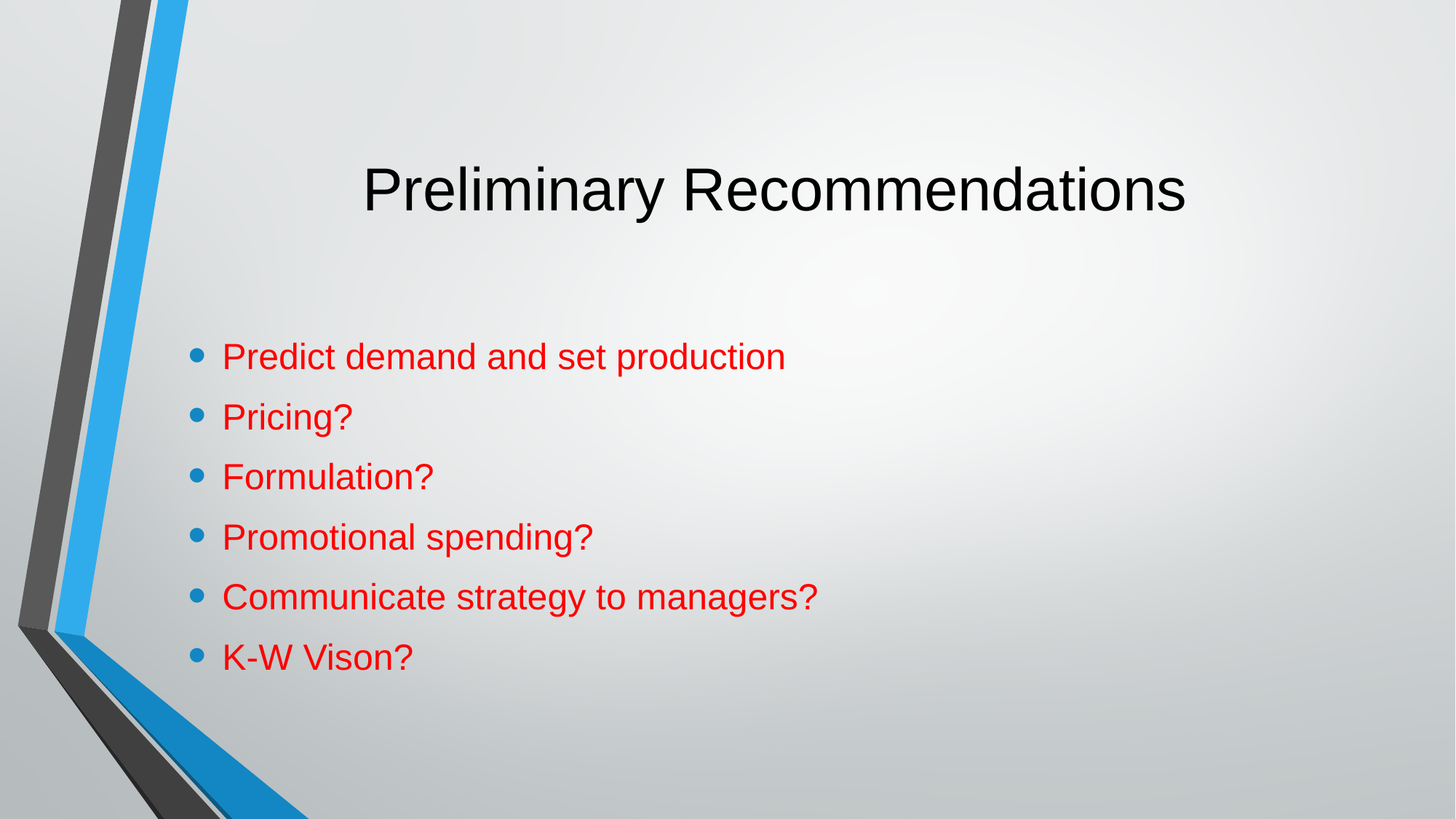

# Preliminary Recommendations
Predict demand and set production
Pricing?
Formulation?
Promotional spending?
Communicate strategy to managers?
K-W Vison?